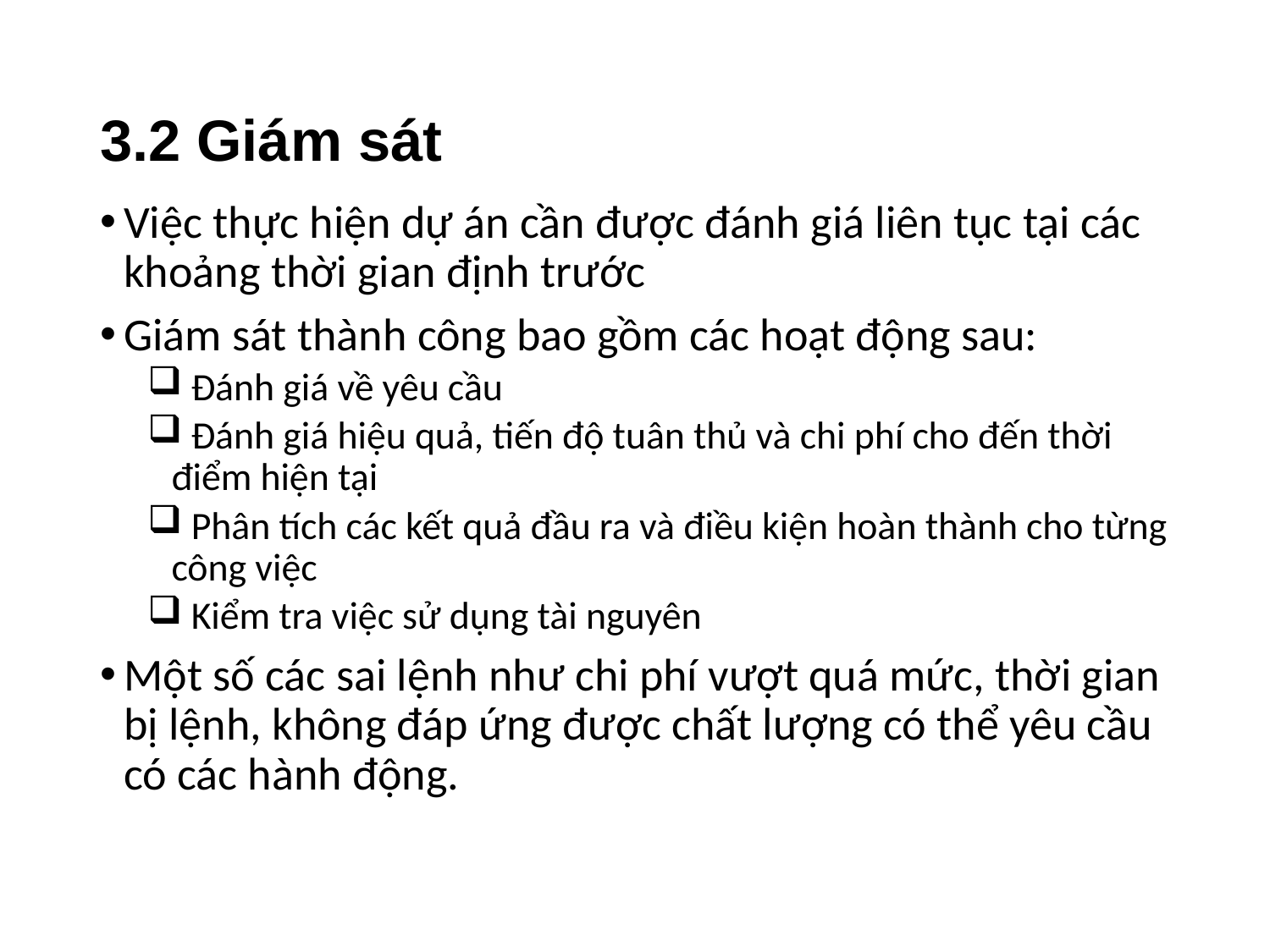

# 3.2 Giám sát
Việc thực hiện dự án cần được đánh giá liên tục tại các khoảng thời gian định trước
Giám sát thành công bao gồm các hoạt động sau:
 Đánh giá về yêu cầu
 Đánh giá hiệu quả, tiến độ tuân thủ và chi phí cho đến thời điểm hiện tại
 Phân tích các kết quả đầu ra và điều kiện hoàn thành cho từng công việc
 Kiểm tra việc sử dụng tài nguyên
Một số các sai lệnh như chi phí vượt quá mức, thời gian bị lệnh, không đáp ứng được chất lượng có thể yêu cầu có các hành động.